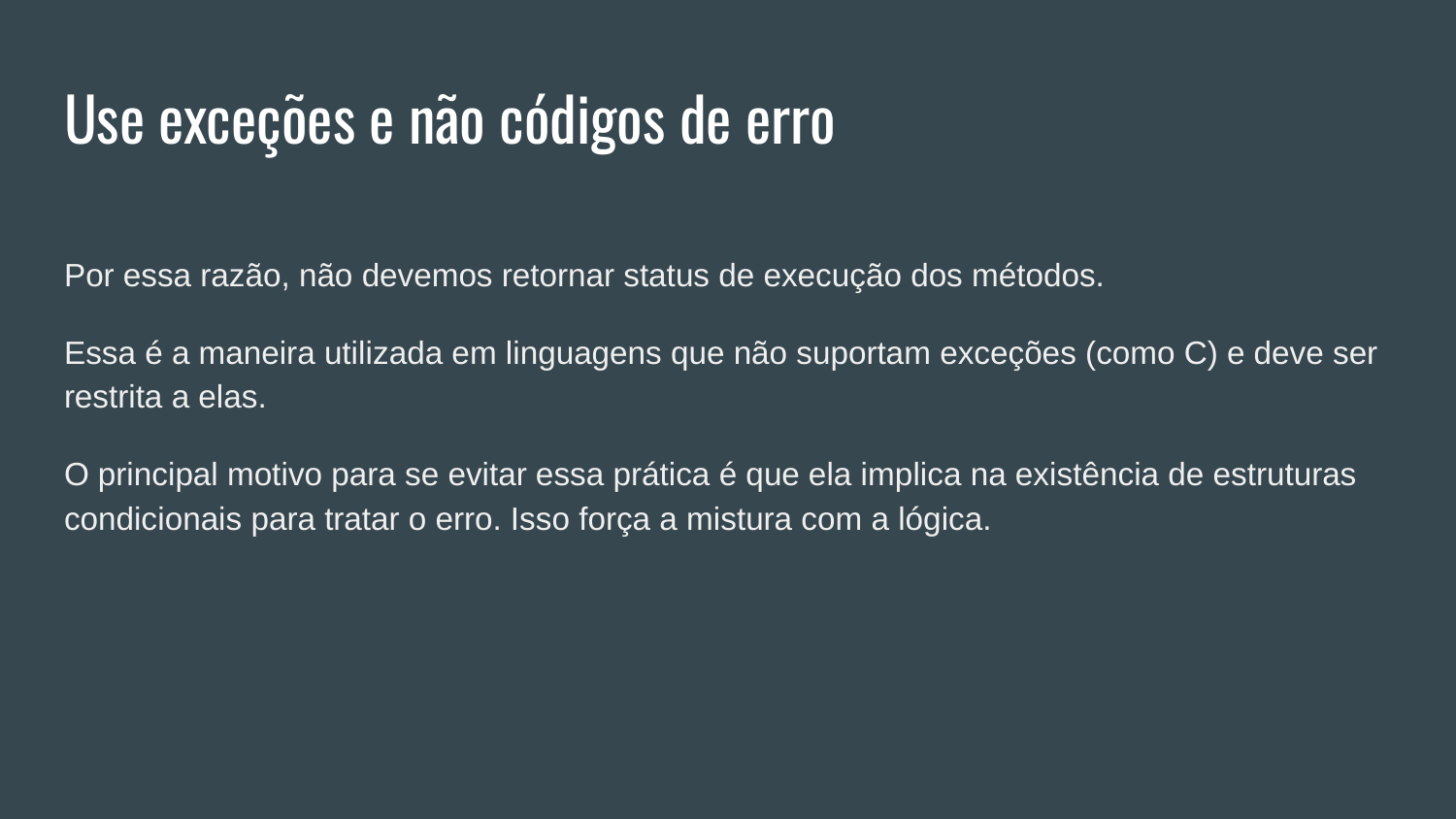

# Use exceções e não códigos de erro
Por essa razão, não devemos retornar status de execução dos métodos.
Essa é a maneira utilizada em linguagens que não suportam exceções (como C) e deve ser restrita a elas.
O principal motivo para se evitar essa prática é que ela implica na existência de estruturas condicionais para tratar o erro. Isso força a mistura com a lógica.